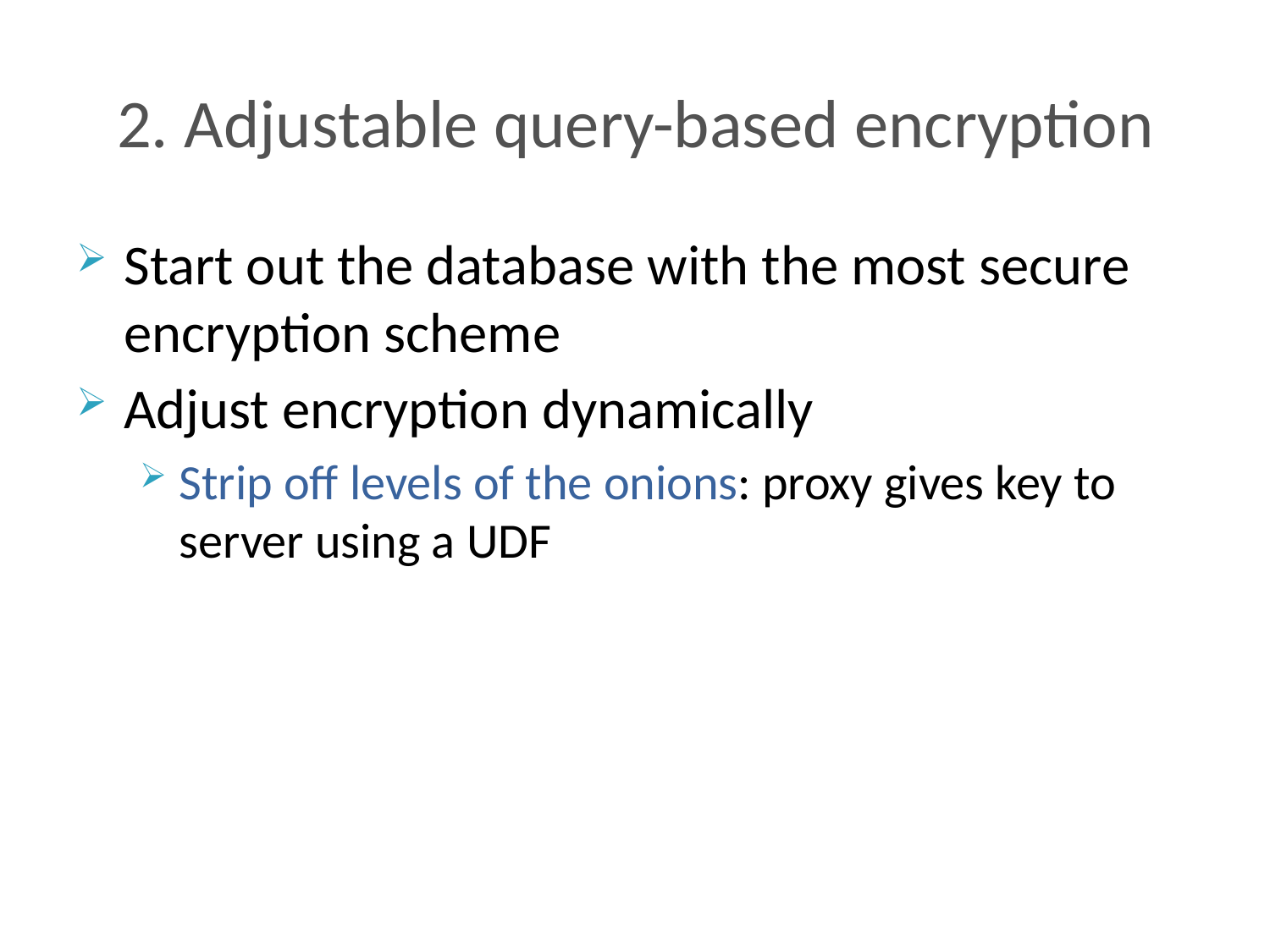

# 2. Adjustable query-based encryption
Start out the database with the most secure encryption scheme
Adjust encryption dynamically
Strip off levels of the onions: proxy gives key to server using a UDF